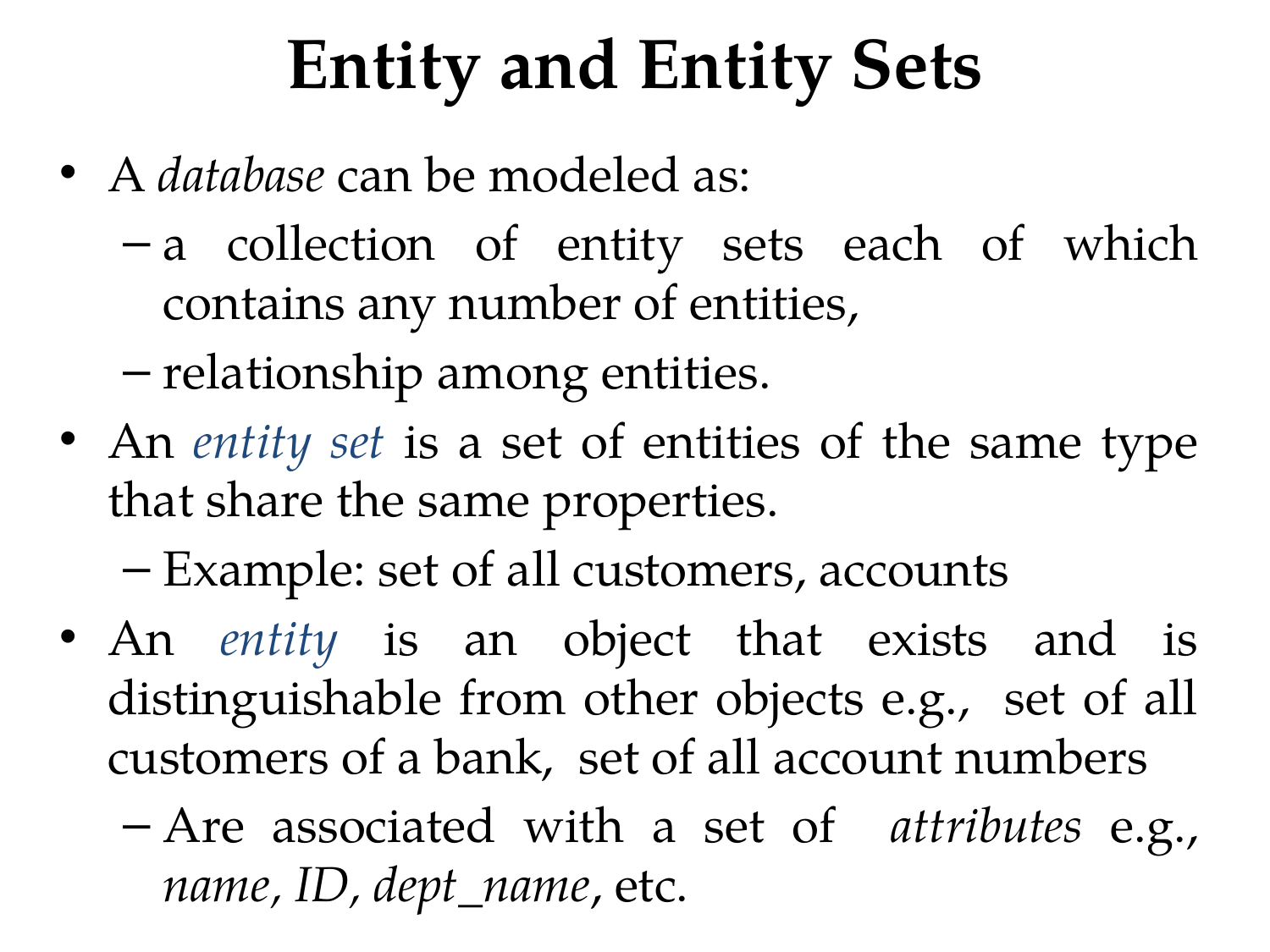

# Entity and Entity Sets
A database can be modeled as:
a collection of entity sets each of which contains any number of entities,
relationship among entities.
An entity set is a set of entities of the same type that share the same properties.
Example: set of all customers, accounts
An entity is an object that exists and is distinguishable from other objects e.g.,  set of all customers of a bank,  set of all account numbers
Are associated with a set of  attributes e.g., name, ID, dept_name, etc.